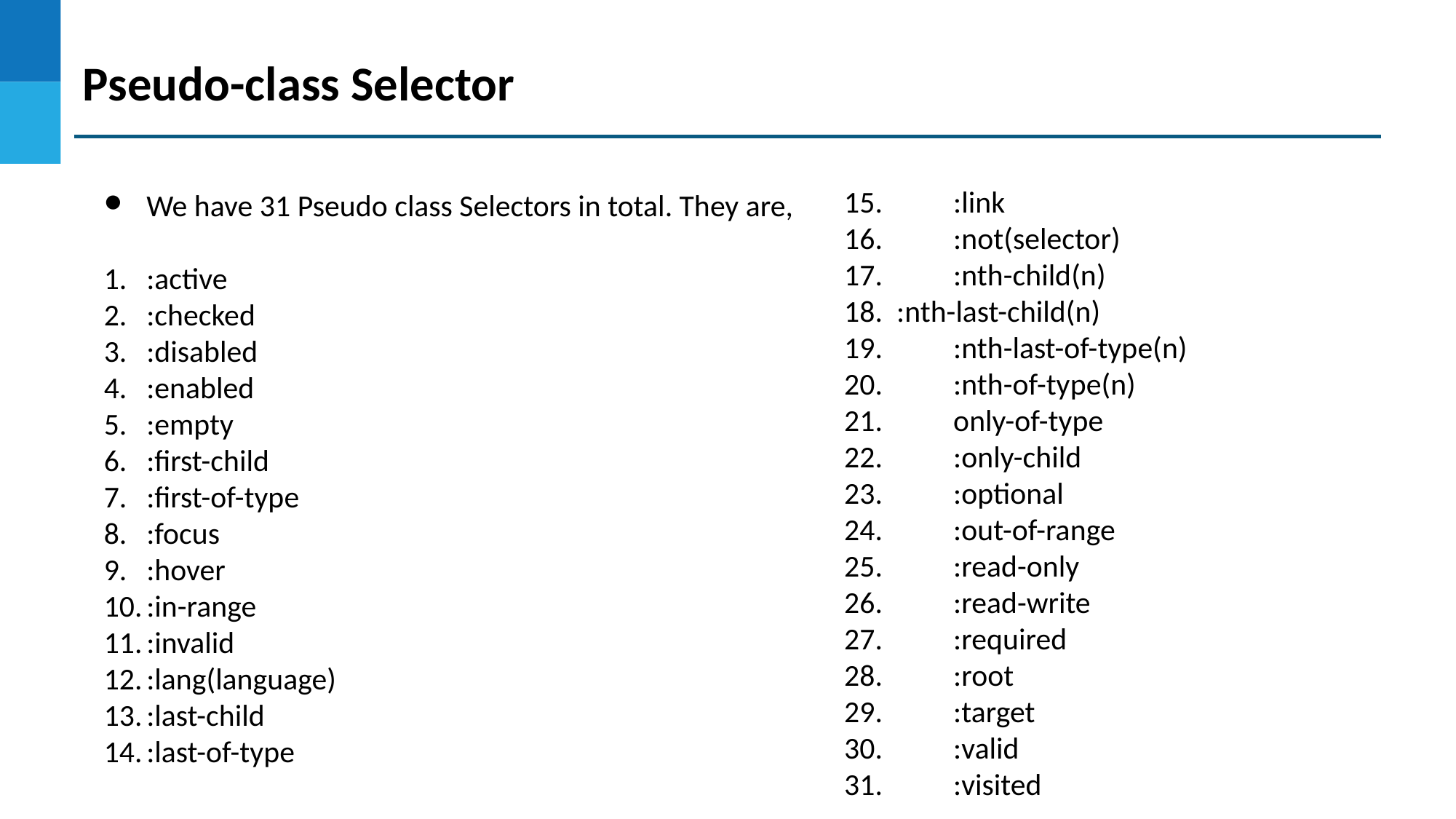

Pseudo-class Selector
15.	:link
16.	:not(selector)
17.	:nth-child(n)
18.  :nth-last-child(n)
19.	:nth-last-of-type(n)
20.	:nth-of-type(n)
21.	only-of-type
22.	:only-child
23.	:optional
24.	:out-of-range
25.	:read-only
26.	:read-write
27.	:required
28.	:root
29.	:target
30.	:valid
31.	:visited
We have 31 Pseudo class Selectors in total. They are,

:active
:checked
:disabled
:enabled
:empty
:first-child
:first-of-type
:focus
:hover
:in-range
:invalid
:lang(language)
:last-child
:last-of-type